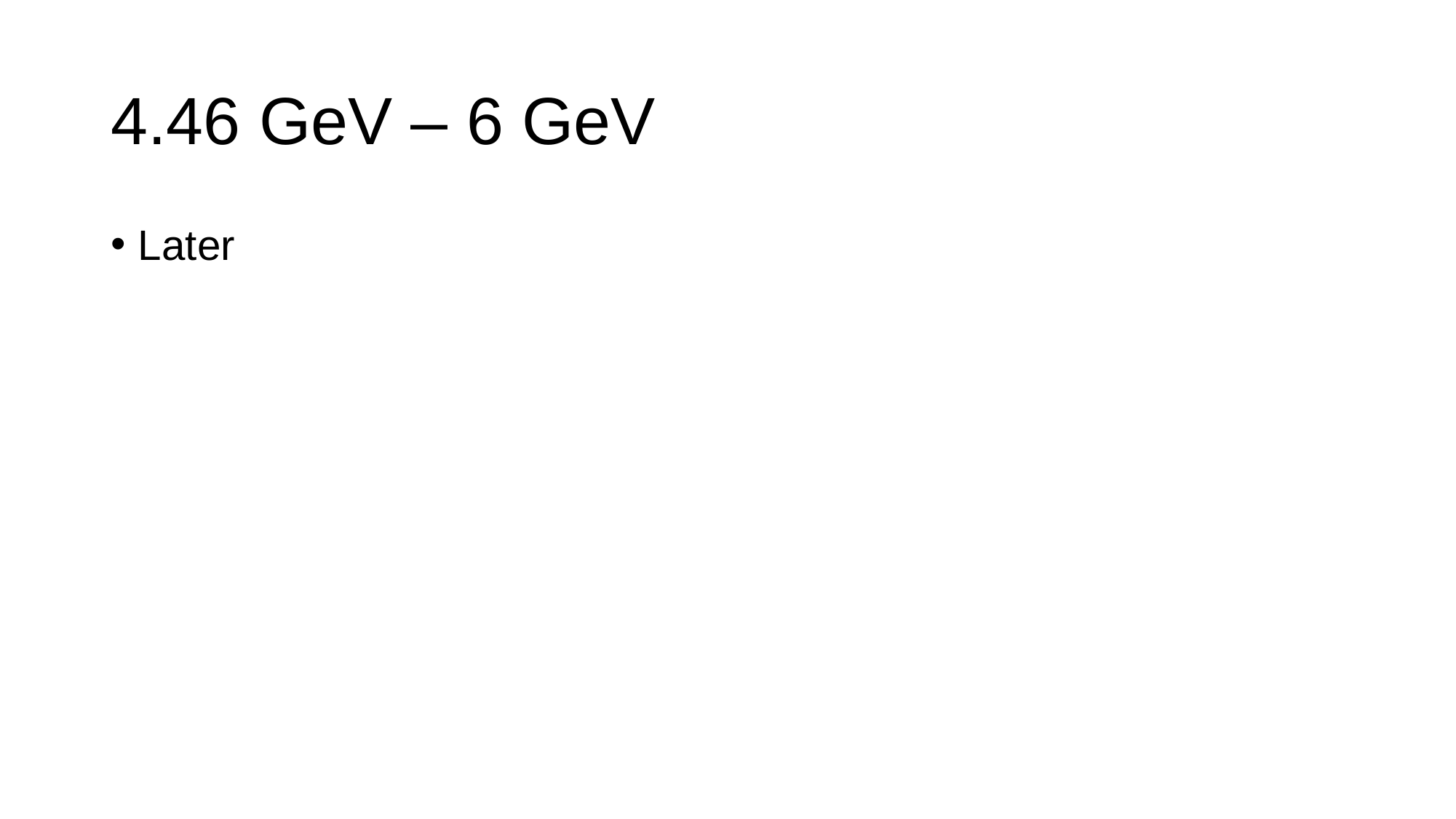

# 4.46 GeV – 6 GeV
Later